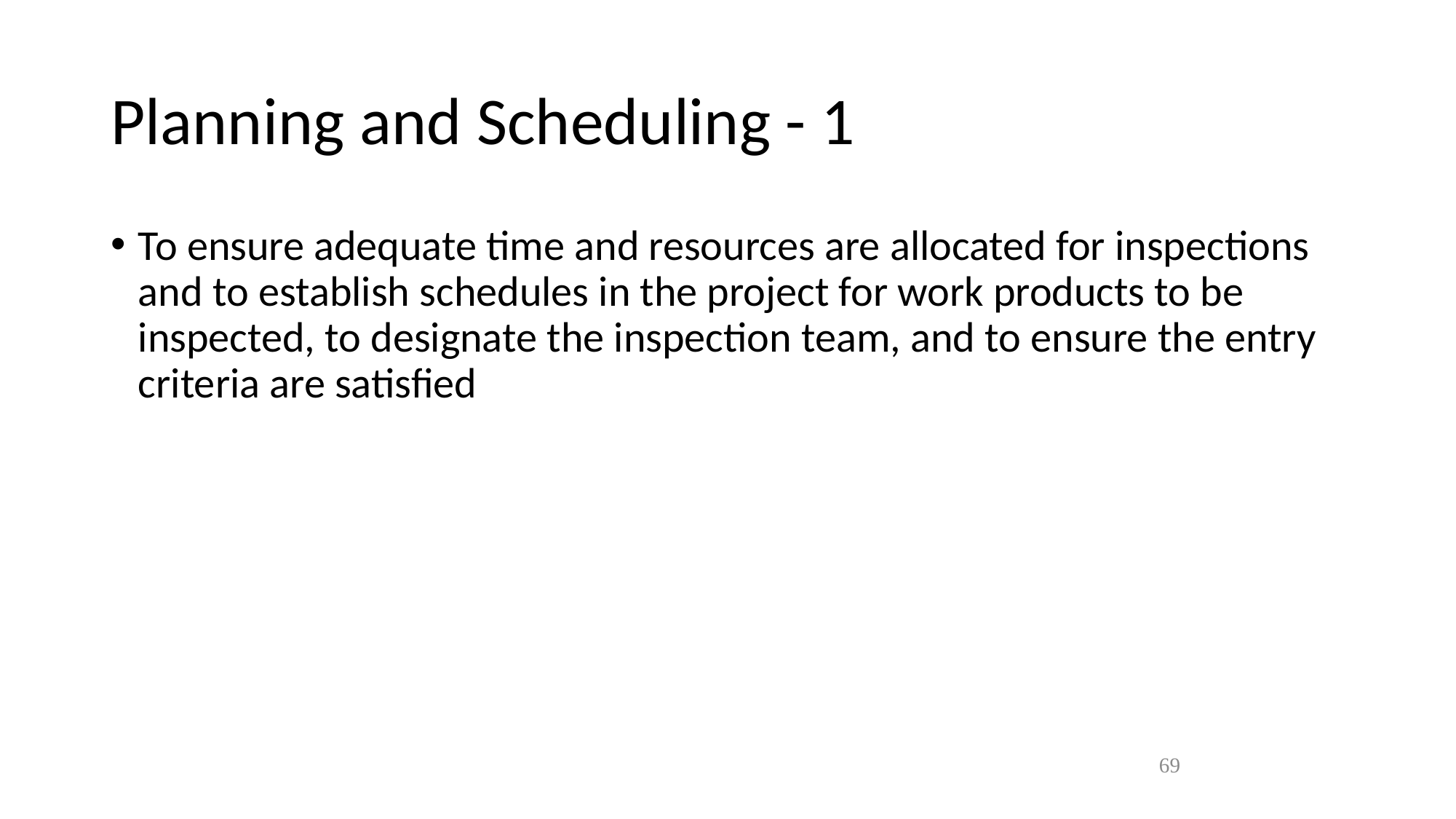

Planning and Scheduling - 1
To ensure adequate time and resources are allocated for inspections and to establish schedules in the project for work products to be inspected, to designate the inspection team, and to ensure the entry criteria are satisfied

69